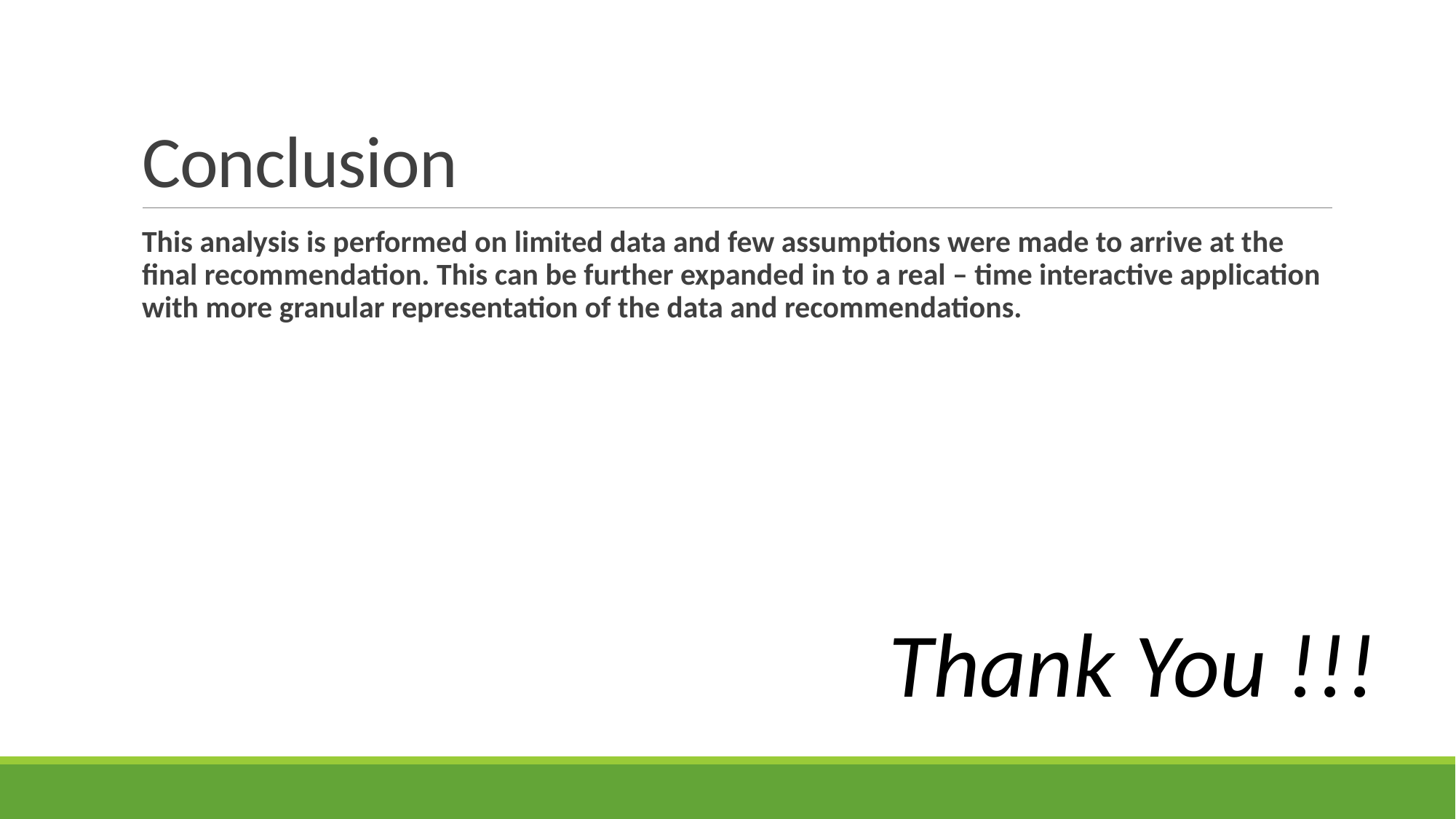

# Conclusion
This analysis is performed on limited data and few assumptions were made to arrive at the final recommendation. This can be further expanded in to a real – time interactive application with more granular representation of the data and recommendations.

Thank You !!!